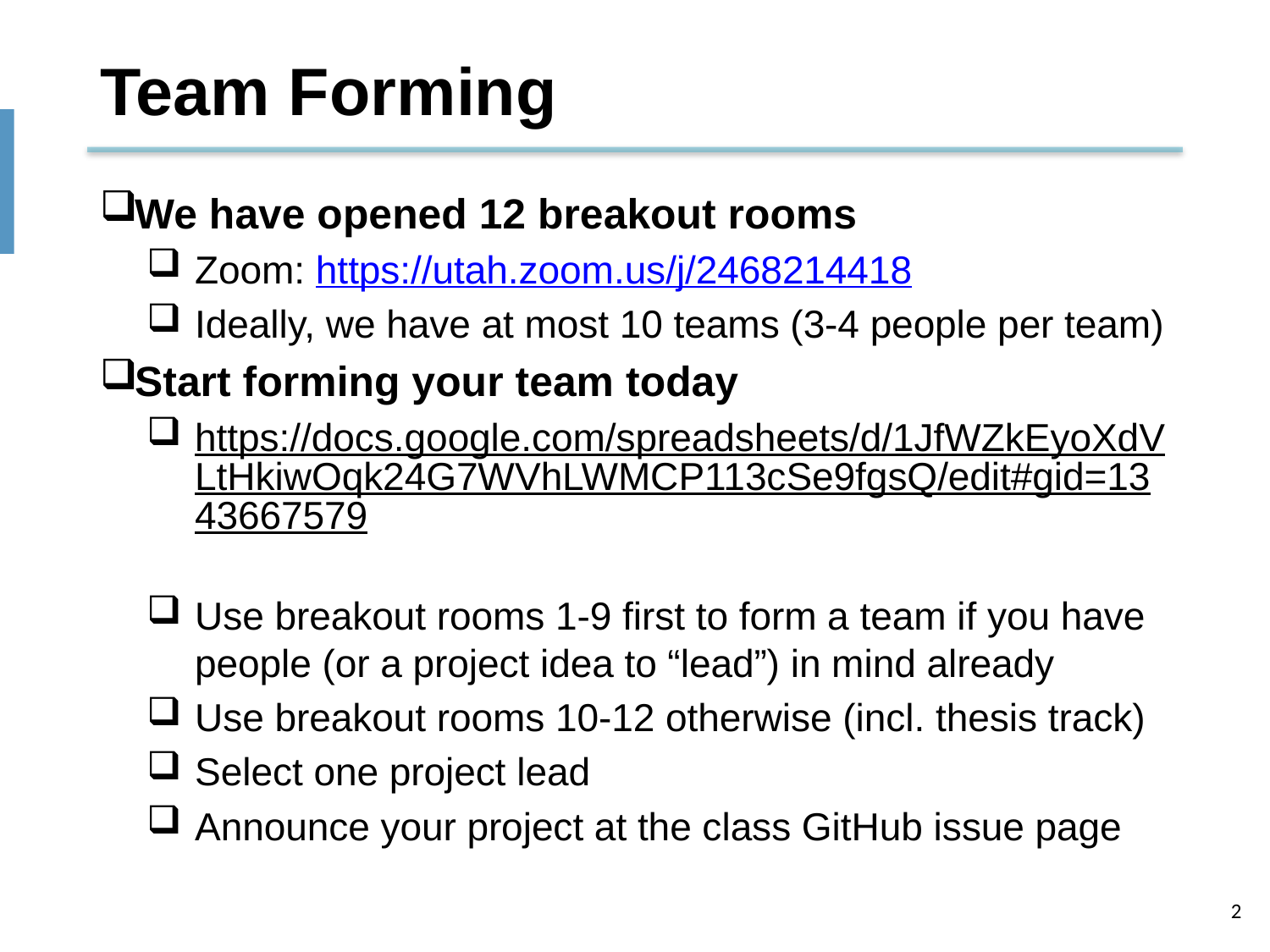

# Team Forming
We have opened 12 breakout rooms
Zoom: https://utah.zoom.us/j/2468214418
Ideally, we have at most 10 teams (3-4 people per team)
Start forming your team today
https://docs.google.com/spreadsheets/d/1JfWZkEyoXdVLtHkiwOqk24G7WVhLWMCP113cSe9fgsQ/edit#gid=1343667579
Use breakout rooms 1-9 first to form a team if you have people (or a project idea to “lead”) in mind already
Use breakout rooms 10-12 otherwise (incl. thesis track)
Select one project lead
Announce your project at the class GitHub issue page
2